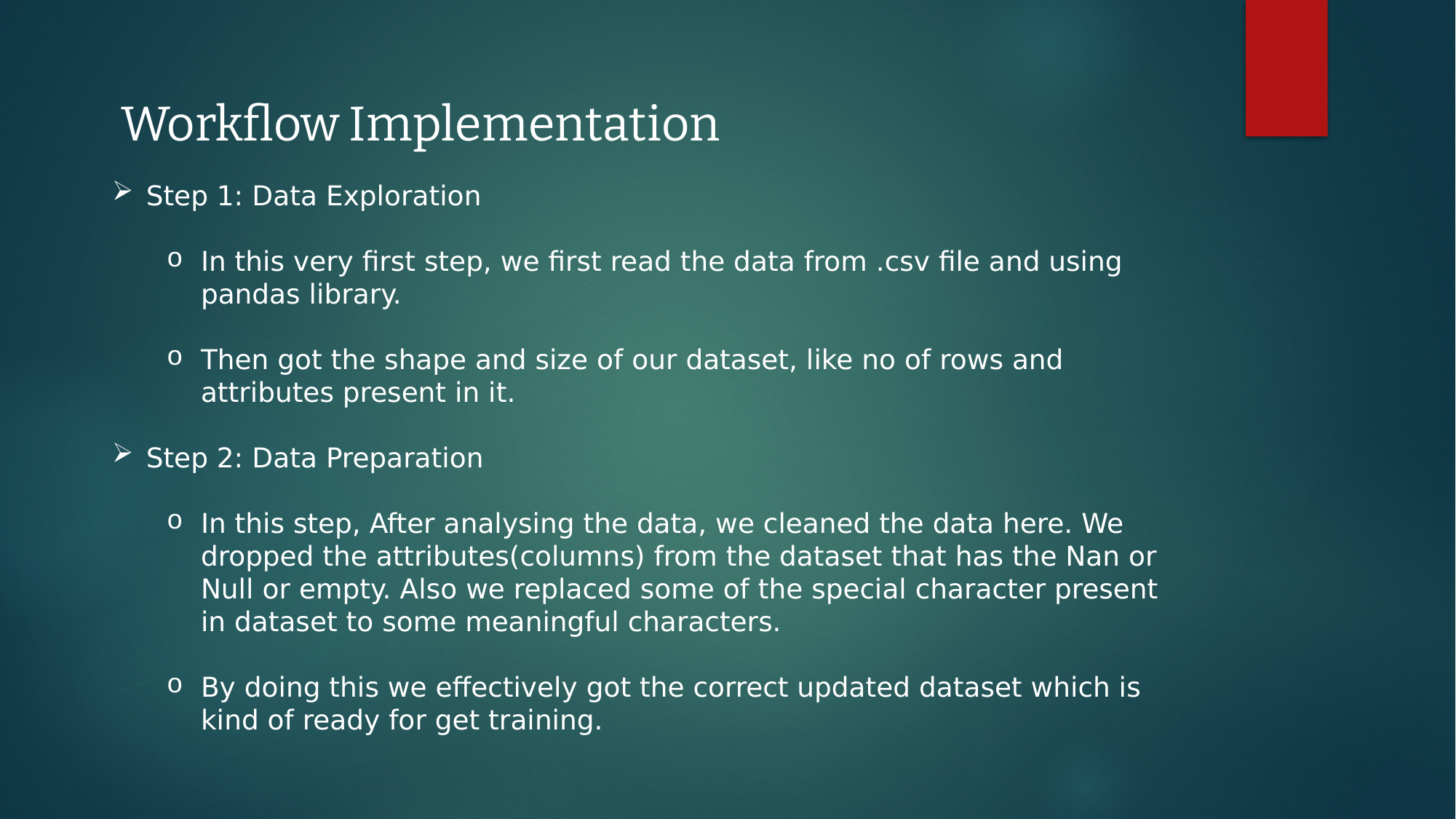

Workflow Implementation
Step 1: Data Exploration

In this very first step, we first read the data from .csv file and using pandas library.

Then got the shape and size of our dataset, like no of rows and attributes present in it.

Step 2: Data Preparation

In this step, After analysing the data, we cleaned the data here. We dropped the attributes(columns) from the dataset that has the Nan or Null or empty. Also we replaced some of the special character present in dataset to some meaningful characters.

By doing this we effectively got the correct updated dataset which is kind of ready for get training.